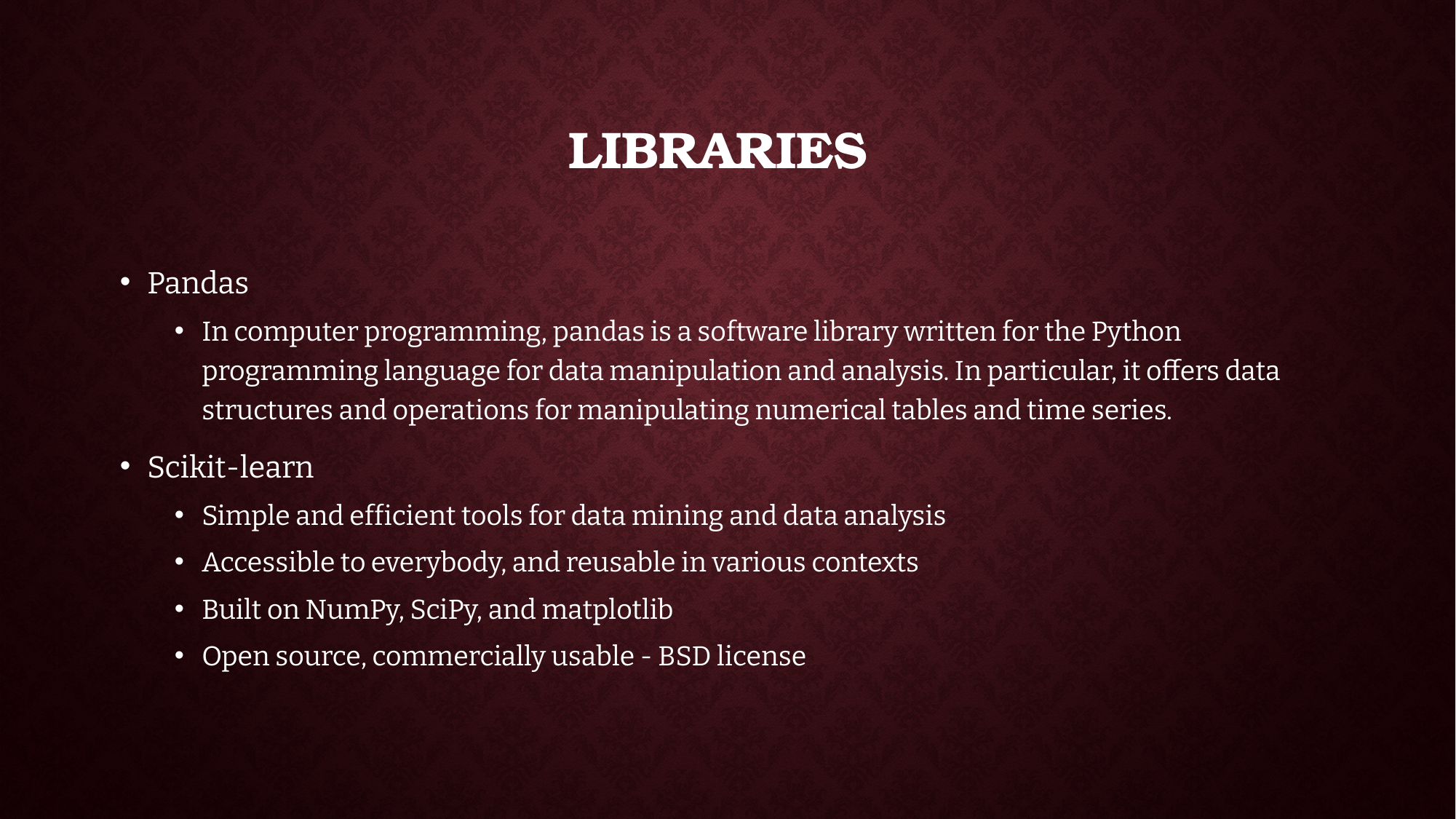

# Libraries
Pandas
In computer programming, pandas is a software library written for the Python programming language for data manipulation and analysis. In particular, it offers data structures and operations for manipulating numerical tables and time series.
Scikit-learn
Simple and efficient tools for data mining and data analysis
Accessible to everybody, and reusable in various contexts
Built on NumPy, SciPy, and matplotlib
Open source, commercially usable - BSD license